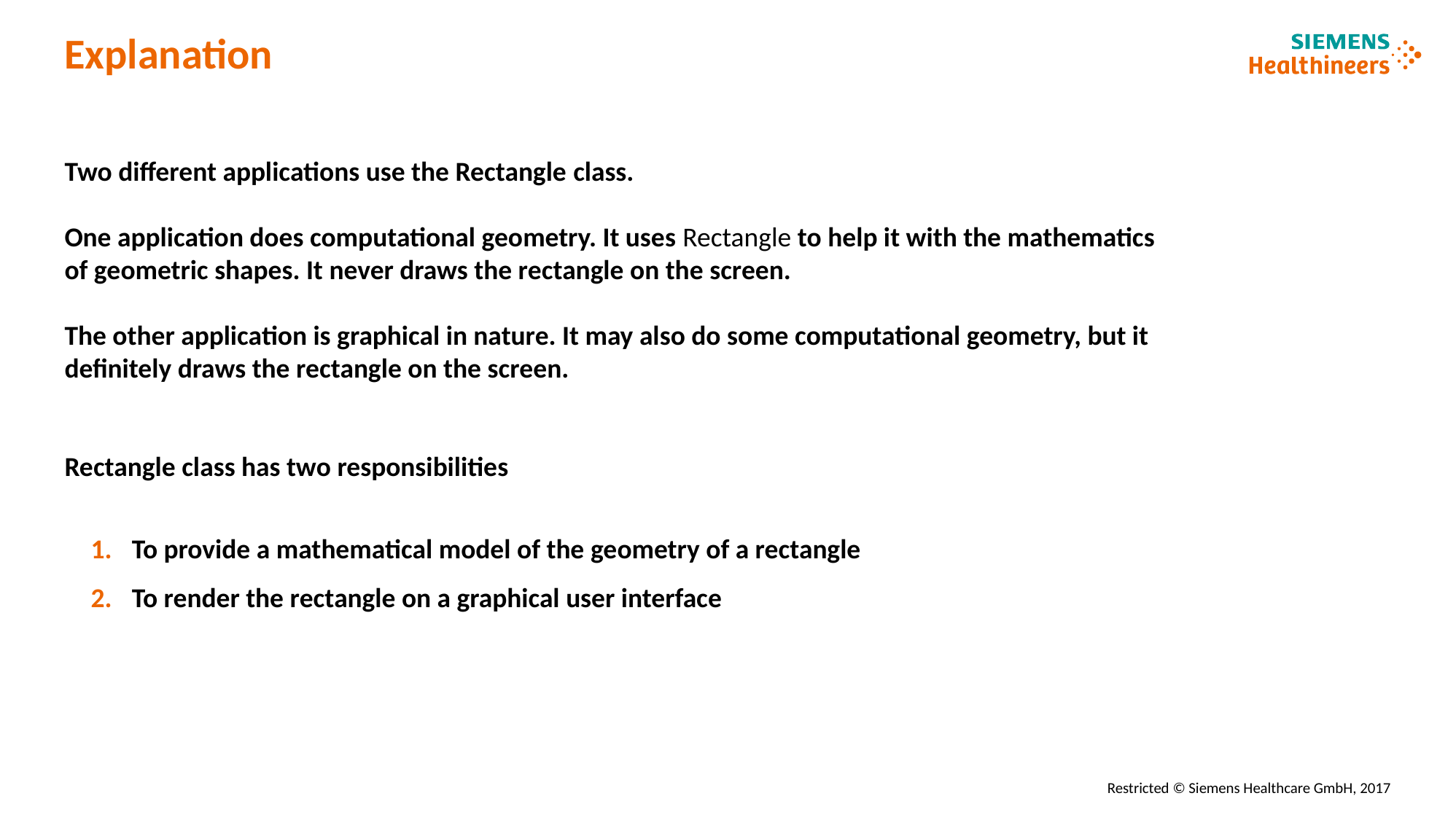

# Explanation
Two different applications use the Rectangle class.

One application does computational geometry. It uses Rectangle to help it with the mathematics of geometric shapes. It never draws the rectangle on the screen.

The other application is graphical in nature. It may also do some computational geometry, but it definitely draws the rectangle on the screen.

Rectangle class has two responsibilities

To provide a mathematical model of the geometry of a rectangle
To render the rectangle on a graphical user interface